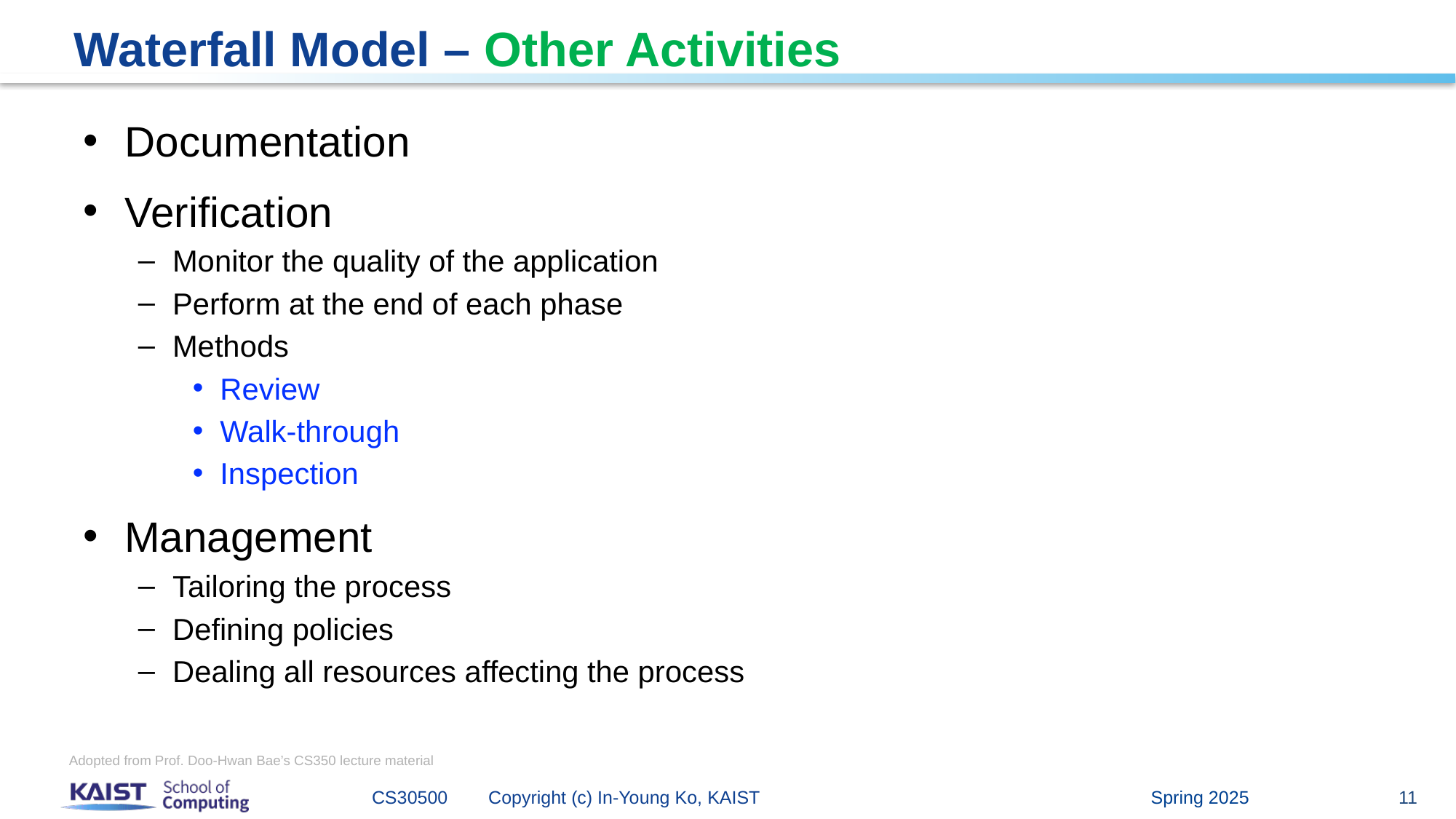

# Waterfall Model – Other Activities
Documentation
Verification
Monitor the quality of the application
Perform at the end of each phase
Methods
Review
Walk-through
Inspection
Management
Tailoring the process
Defining policies
Dealing all resources affecting the process
Adopted from Prof. Doo-Hwan Bae’s CS350 lecture material
Spring 2025
CS30500        Copyright (c) In-Young Ko, KAIST
11